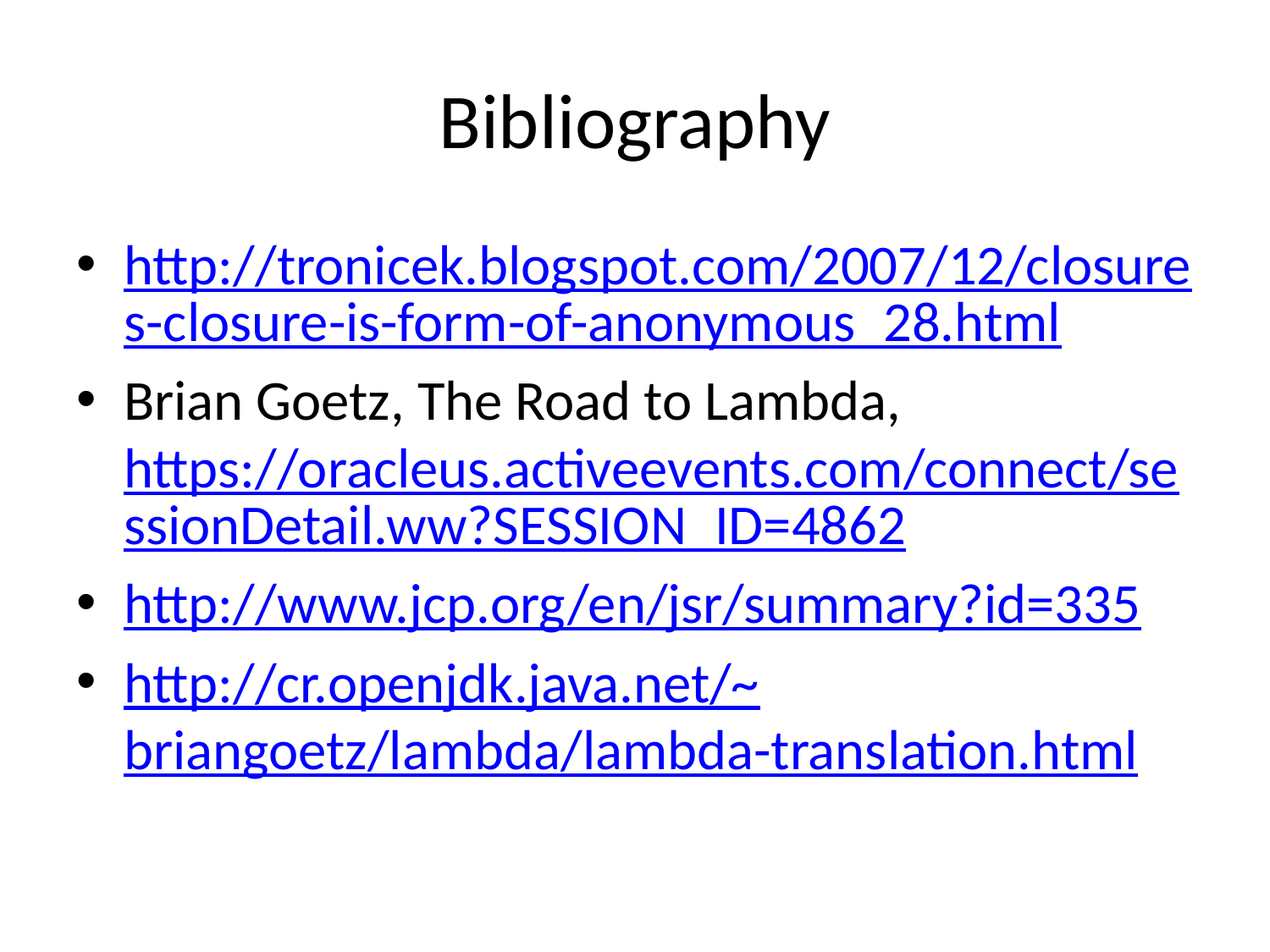

# Bibliography
http://tronicek.blogspot.com/2007/12/closures-closure-is-form-of-anonymous_28.html
Brian Goetz, The Road to Lambda, https://oracleus.activeevents.com/connect/sessionDetail.ww?SESSION_ID=4862
http://www.jcp.org/en/jsr/summary?id=335
http://cr.openjdk.java.net/~briangoetz/lambda/lambda-translation.html